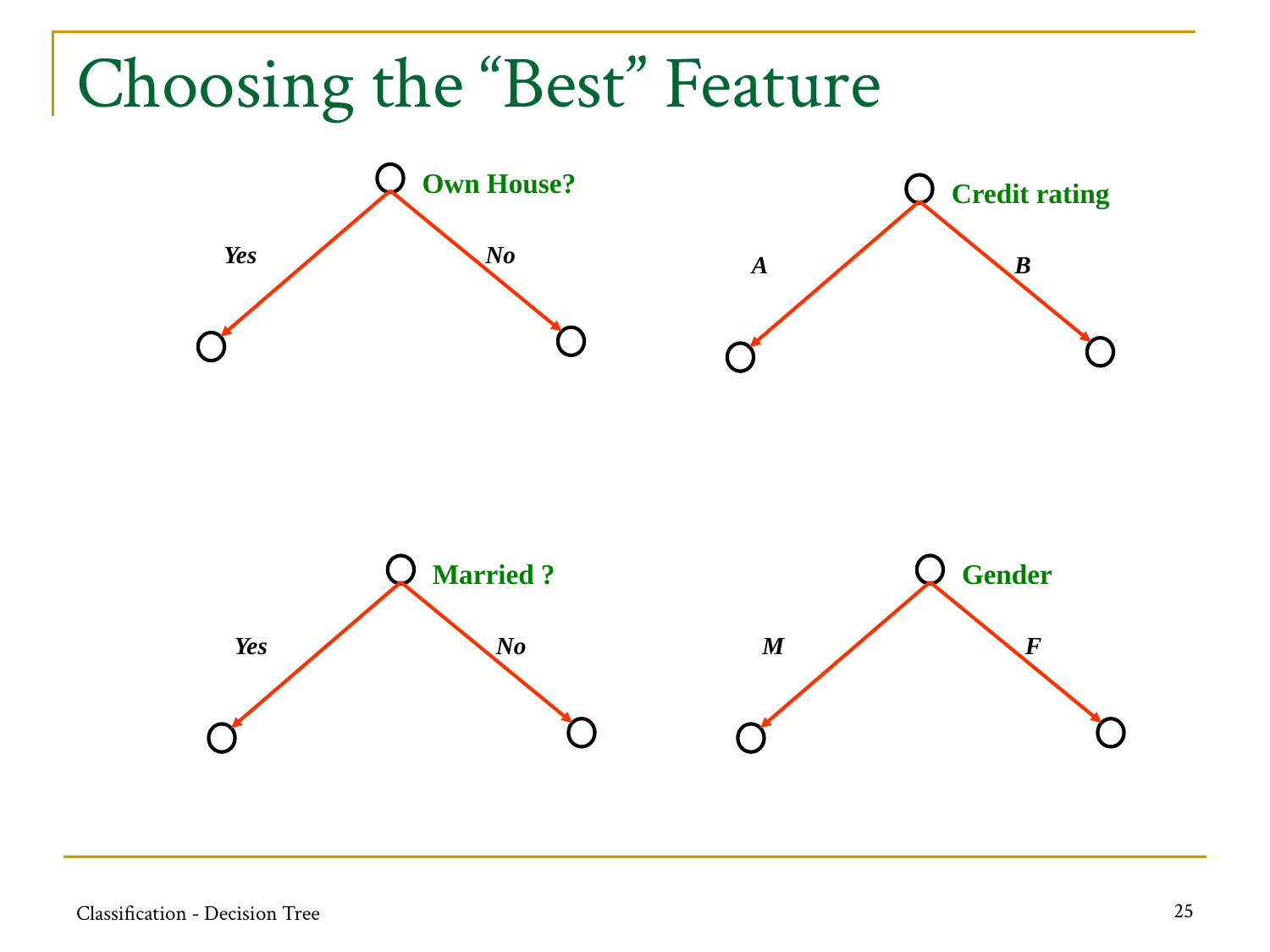

# Choosing the “Best” Feature
Own House?

Yes
No

Credit rating

A
B

Married ?

Yes
No

Gender

M
F

25
Classification - Decision Tree